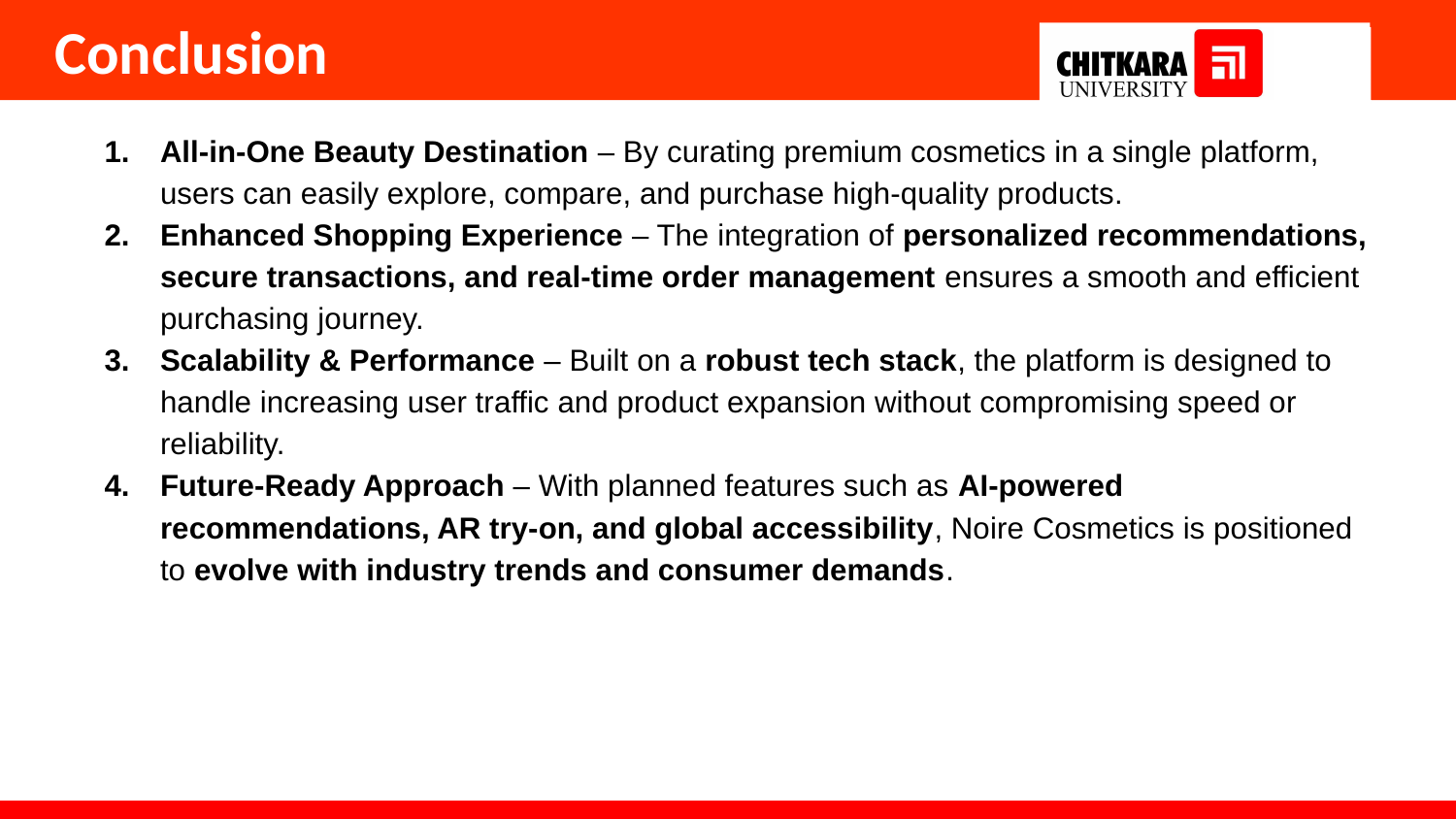

# Conclusion
All-in-One Beauty Destination – By curating premium cosmetics in a single platform, users can easily explore, compare, and purchase high-quality products.
Enhanced Shopping Experience – The integration of personalized recommendations, secure transactions, and real-time order management ensures a smooth and efficient purchasing journey.
Scalability & Performance – Built on a robust tech stack, the platform is designed to handle increasing user traffic and product expansion without compromising speed or reliability.
Future-Ready Approach – With planned features such as AI-powered recommendations, AR try-on, and global accessibility, Noire Cosmetics is positioned to evolve with industry trends and consumer demands.